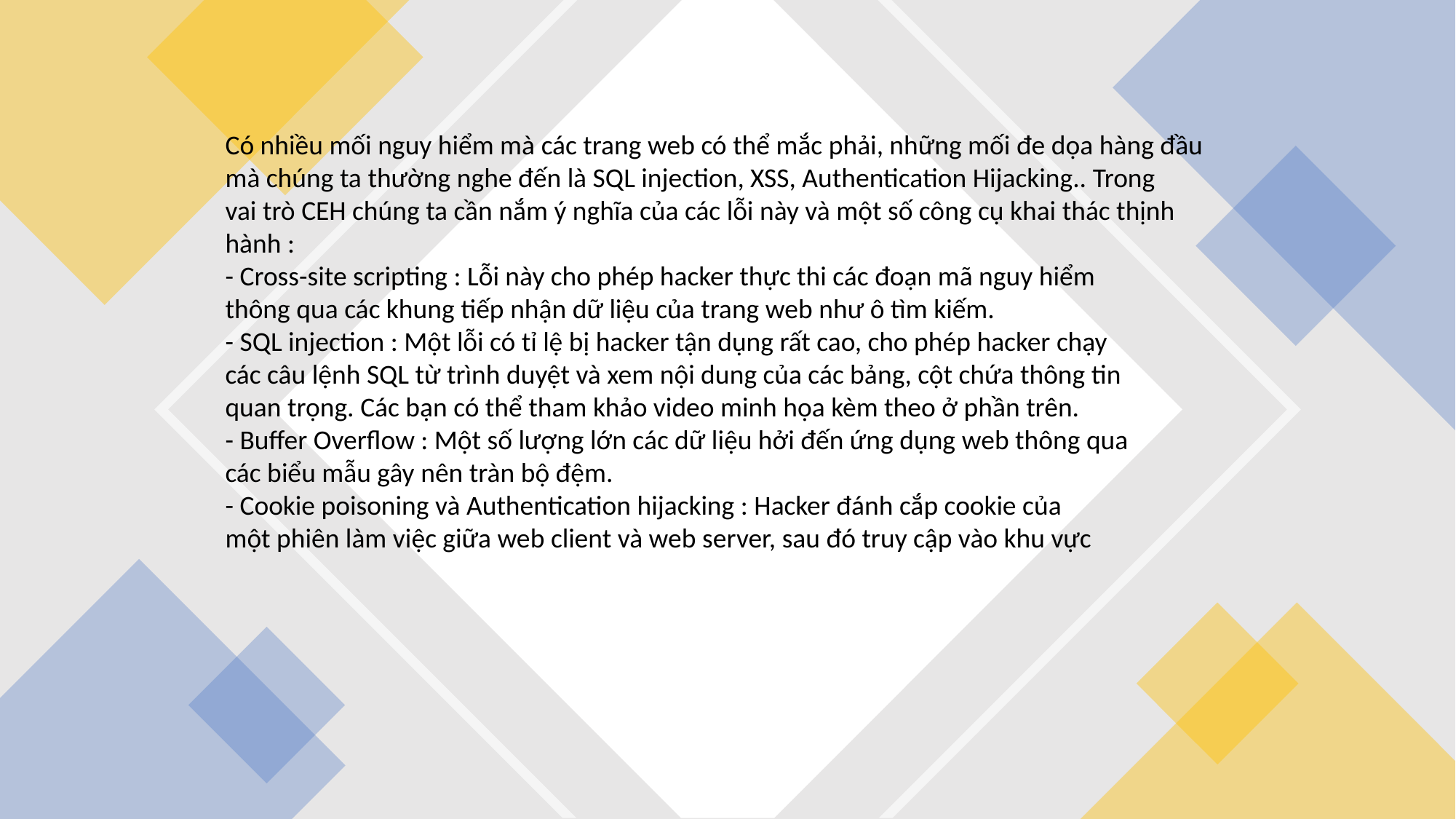

Có nhiều mối nguy hiểm mà các trang web có thể mắc phải, những mối đe dọa hàng đầu
mà chúng ta thường nghe đến là SQL injection, XSS, Authentication Hijacking.. Trong
vai trò CEH chúng ta cần nắm ý nghĩa của các lỗi này và một số công cụ khai thác thịnh
hành :
- Cross-site scripting : Lỗi này cho phép hacker thực thi các đoạn mã nguy hiểm
thông qua các khung tiếp nhận dữ liệu của trang web như ô tìm kiếm.
- SQL injection : Một lỗi có tỉ lệ bị hacker tận dụng rất cao, cho phép hacker chạy
các câu lệnh SQL từ trình duyệt và xem nội dung của các bảng, cột chứa thông tin
quan trọng. Các bạn có thể tham khảo video minh họa kèm theo ở phần trên.
- Buffer Overflow : Một số lượng lớn các dữ liệu hởi đến ứng dụng web thông qua
các biểu mẫu gây nên tràn bộ đệm.
- Cookie poisoning và Authentication hijacking : Hacker đánh cắp cookie của
một phiên làm việc giữa web client và web server, sau đó truy cập vào khu vực